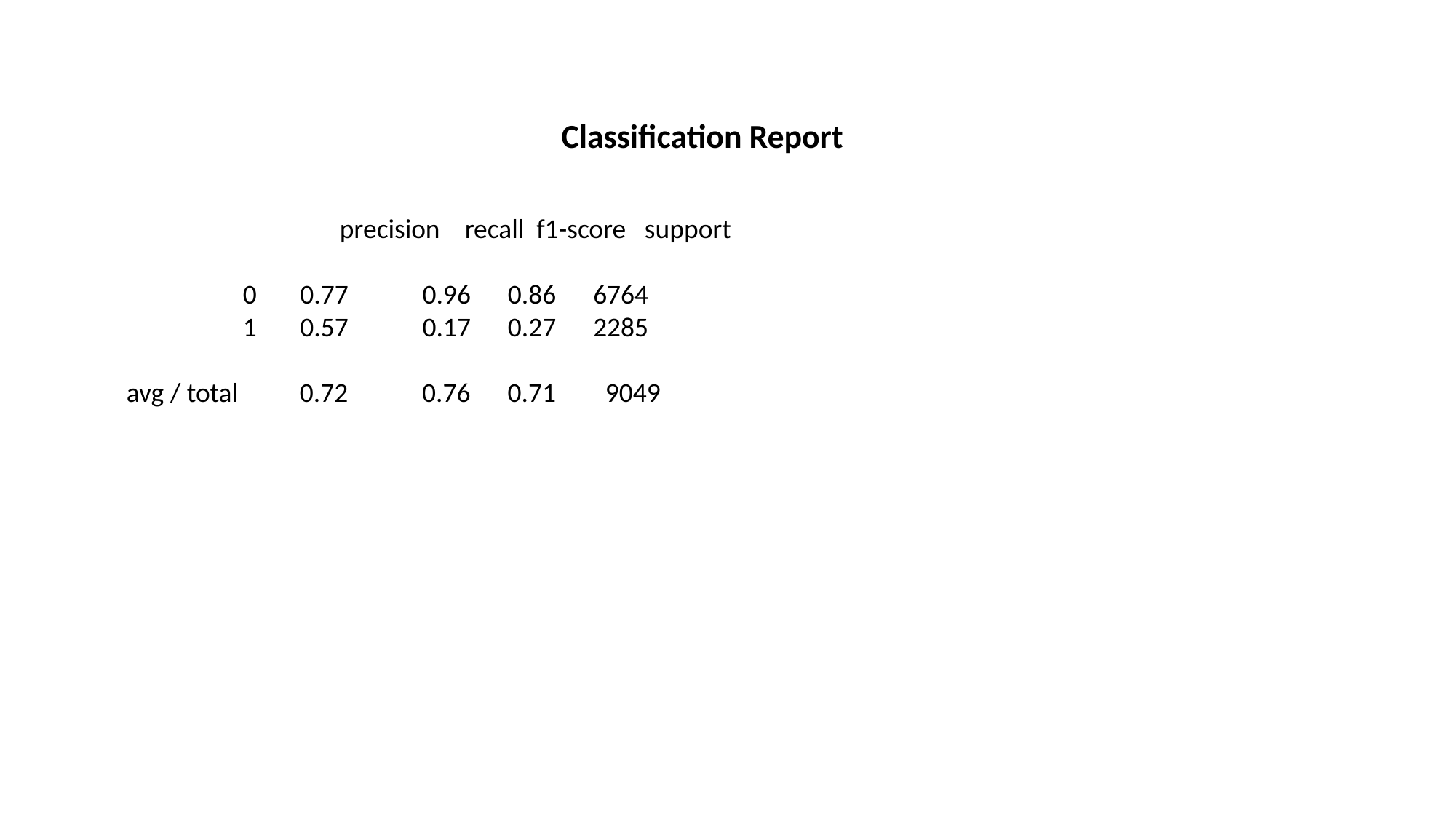

Classification Report
	        precision    recall  f1-score   support

          0       0.77            0.96      0.86      6764
          1       0.57            0.17      0.27      2285

avg / total          0.72            0.76      0.71        9049